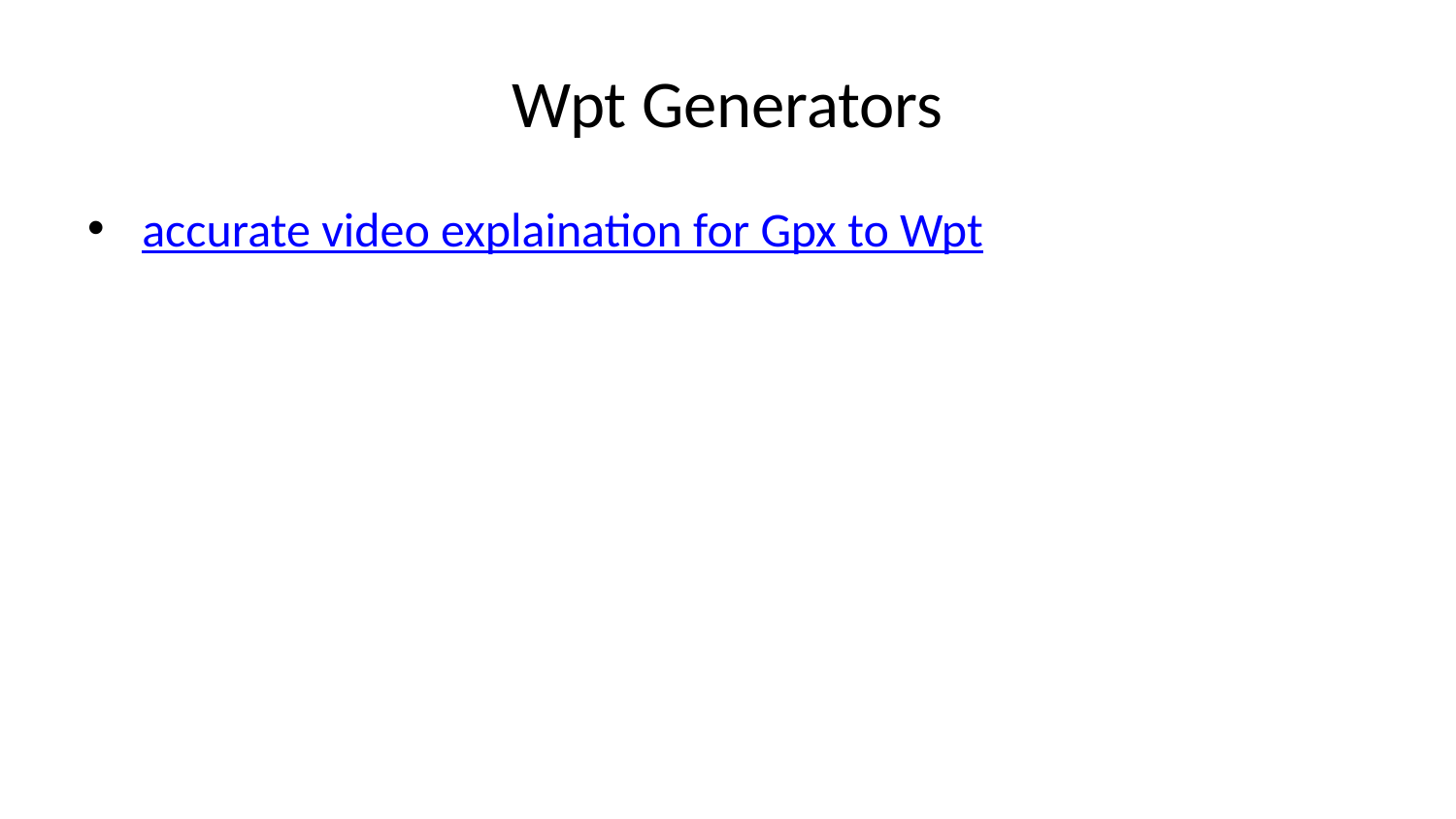

# Wpt Generators
accurate video explaination for Gpx to Wpt